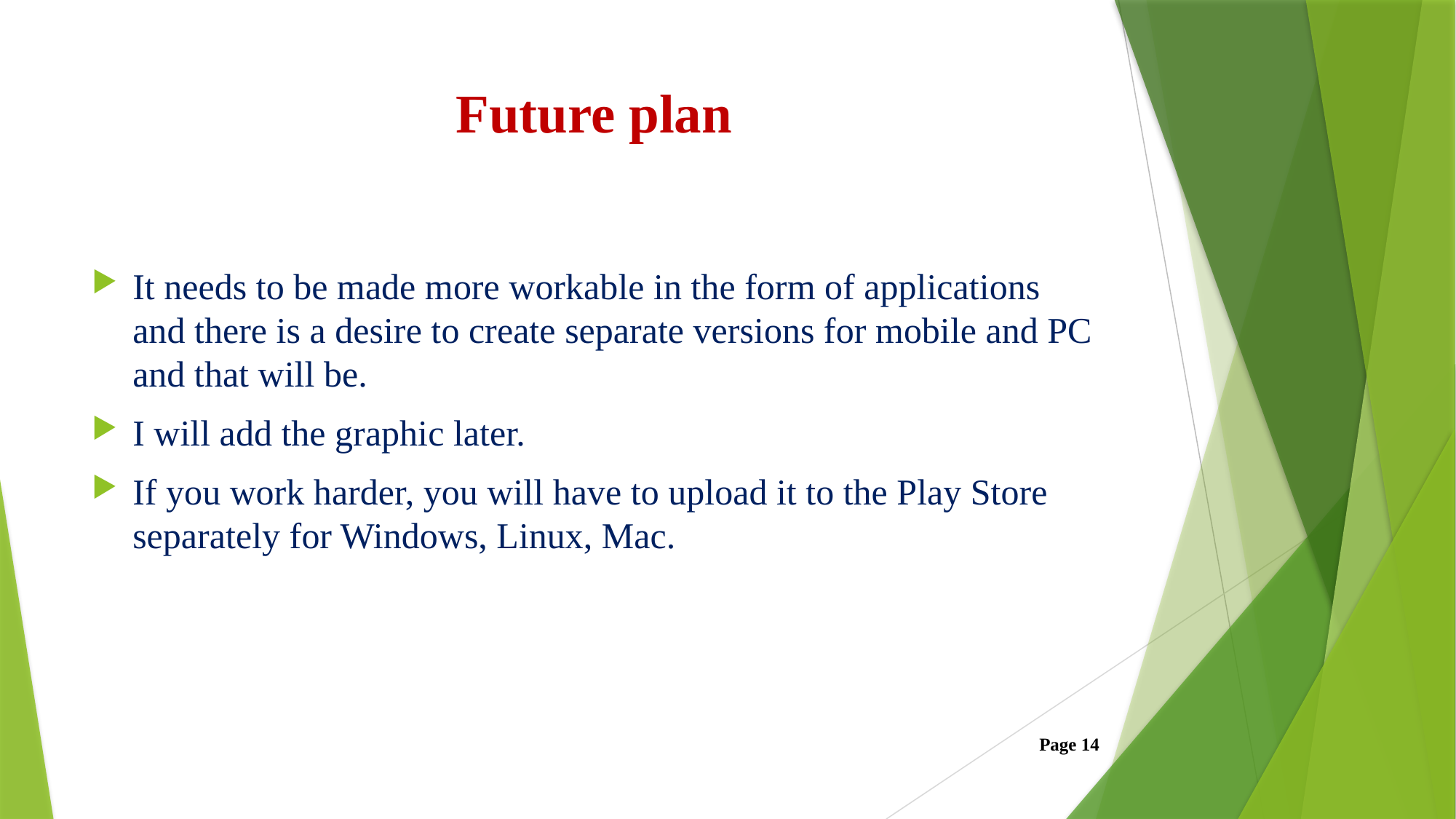

# Future plan
It needs to be made more workable in the form of applications and there is a desire to create separate versions for mobile and PC and that will be.
I will add the graphic later.
If you work harder, you will have to upload it to the Play Store separately for Windows, Linux, Mac.

Page 14